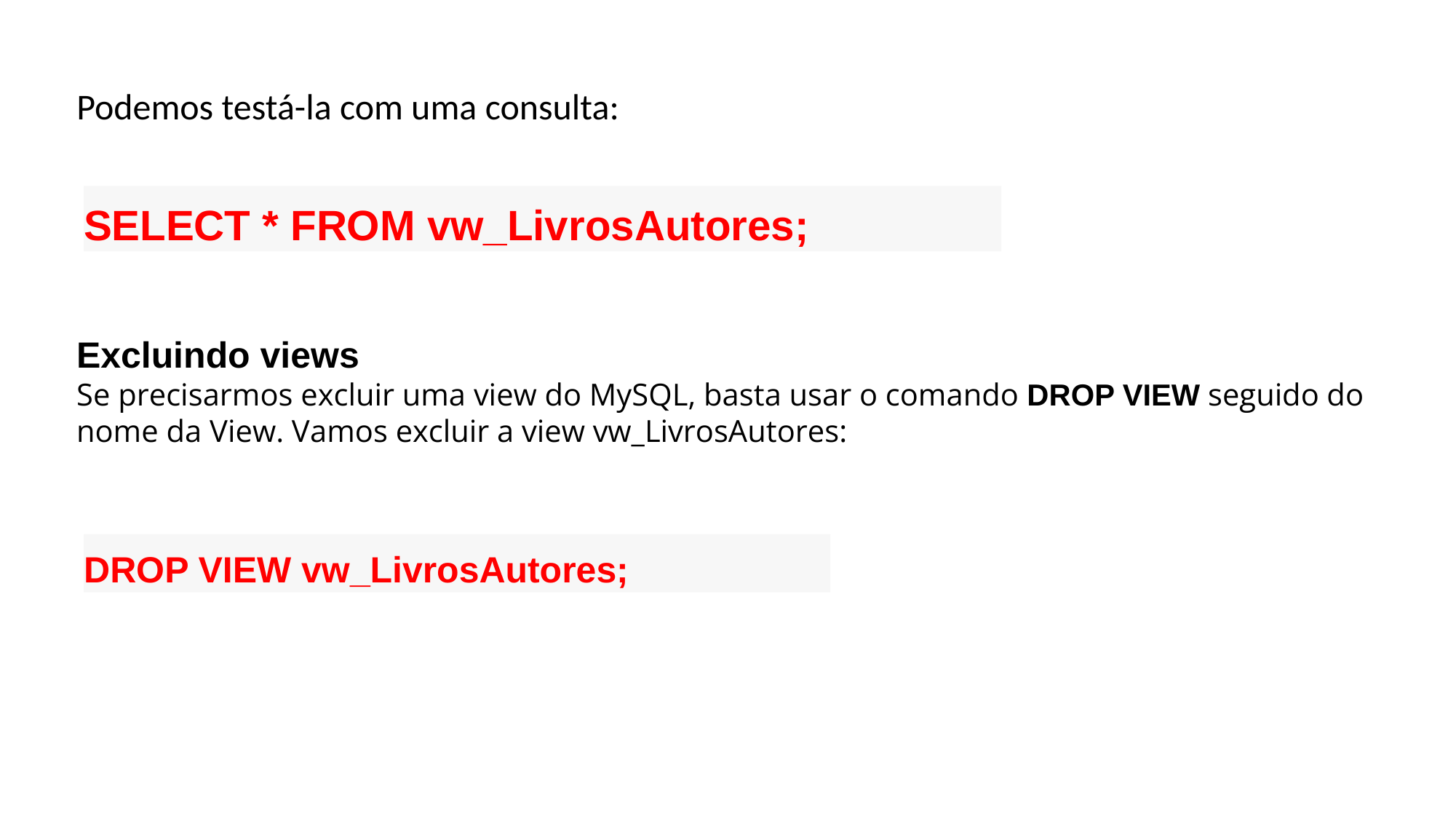

Podemos testá-la com uma consulta:

SELECT * FROM vw_LivrosAutores;
Excluindo views
Se precisarmos excluir uma view do MySQL, basta usar o comando DROP VIEW seguido do nome da View. Vamos excluir a view vw_LivrosAutores:
DROP VIEW vw_LivrosAutores;